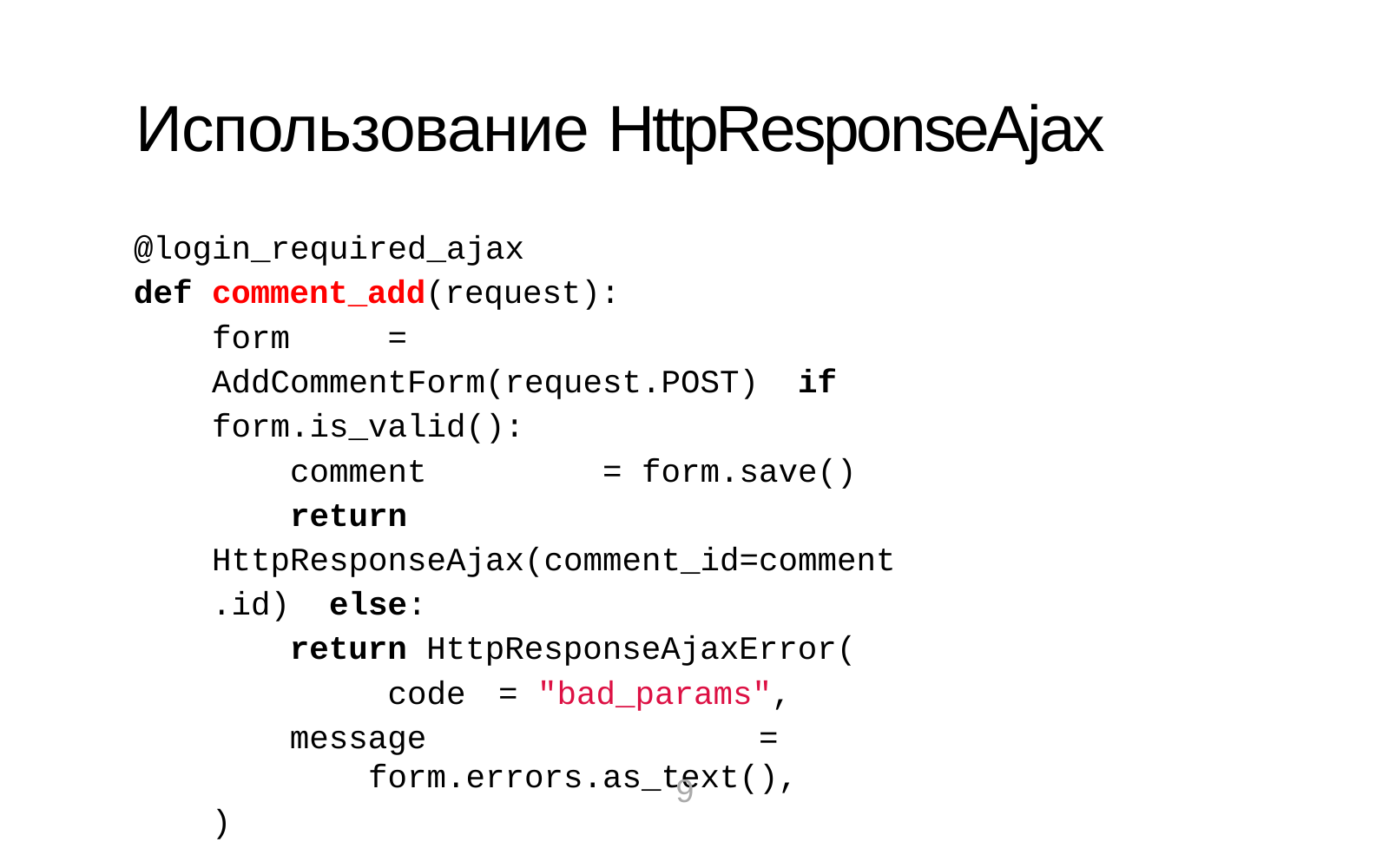

# Использование HttpResponseAjax
@login_required_ajax
def comment_add(request):
form	=	AddCommentForm(request.POST)  if form.is_valid():
comment	=	form.save()
return HttpResponseAjax(comment_id=comment.id)  else:
return HttpResponseAjaxError(  code	= "bad_params",
message	=	form.errors.as_text(),
)
9